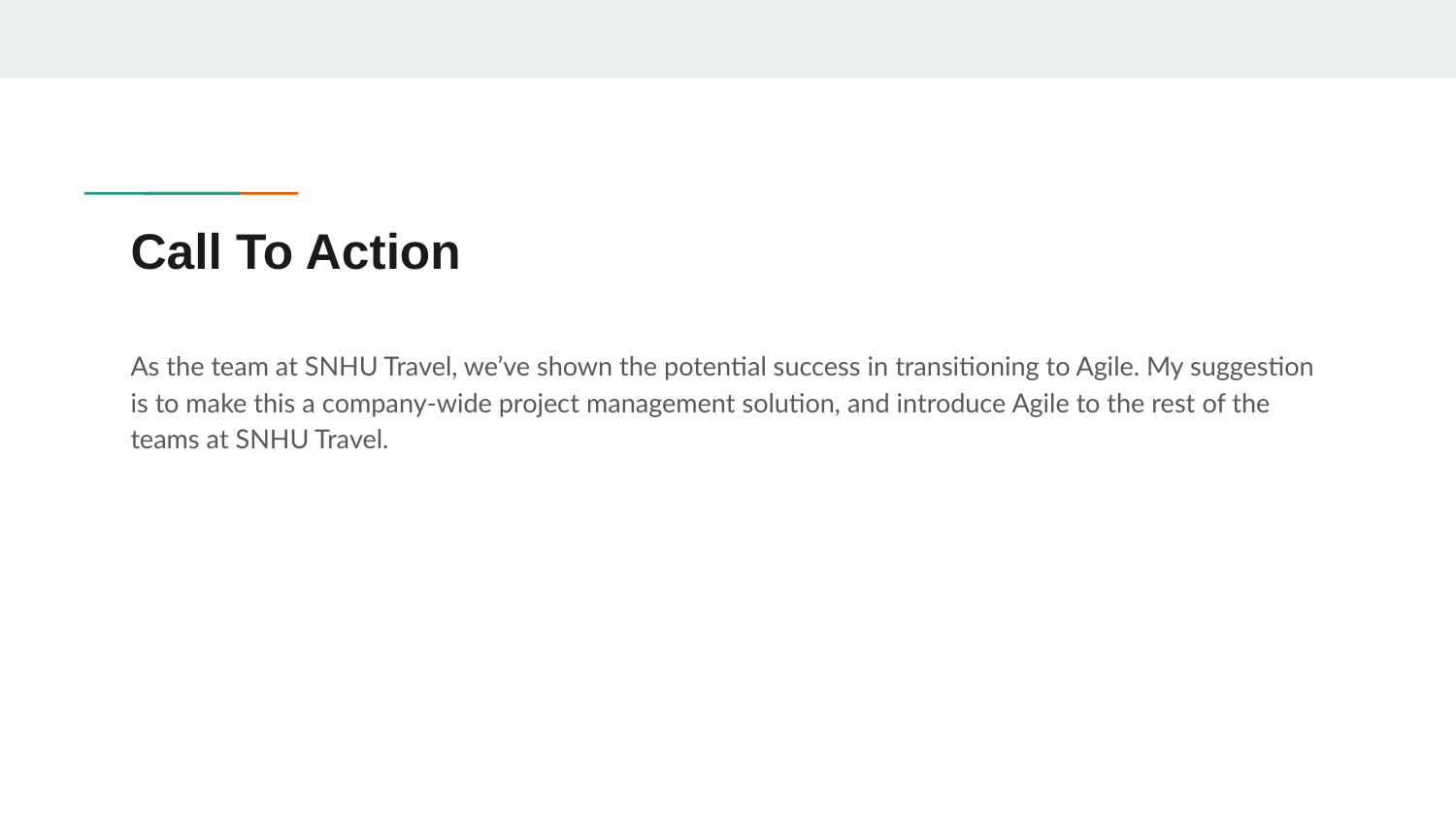

# Call To Action
As the team at SNHU Travel, we’ve shown the potential success in transitioning to Agile. My suggestion is to make this a company-wide project management solution, and introduce Agile to the rest of the teams at SNHU Travel.